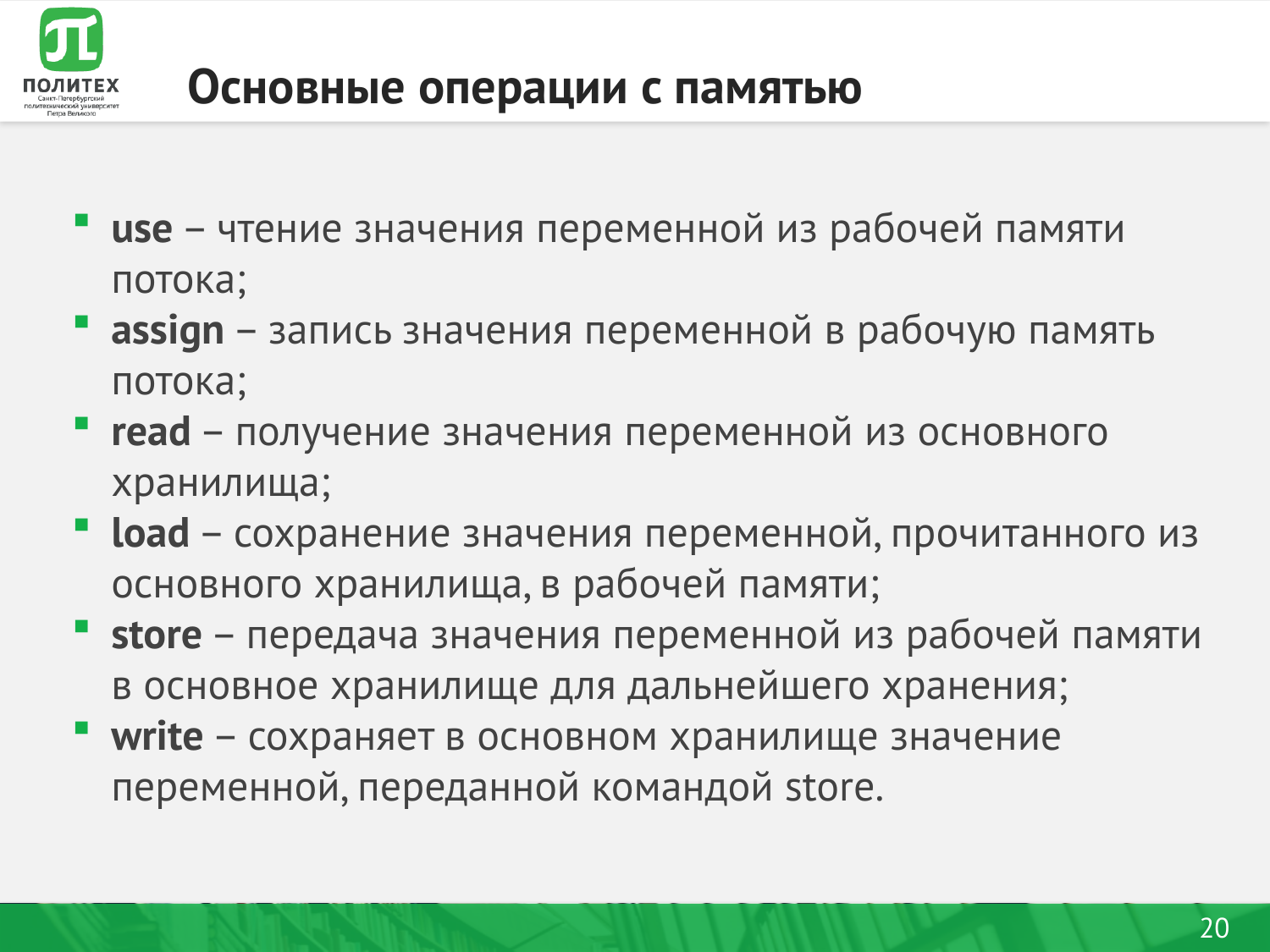

# Основные операции с памятью
use – чтение значения переменной из рабочей памяти потока;
assign – запись значения переменной в рабочую память потока;
read – получение значения переменной из основного хранилища;
load – сохранение значения переменной, прочитанного из основного хранилища, в рабочей памяти;
store – передача значения переменной из рабочей памяти в основное хранилище для дальнейшего хранения;
write – сохраняет в основном хранилище значение переменной, переданной командой store.